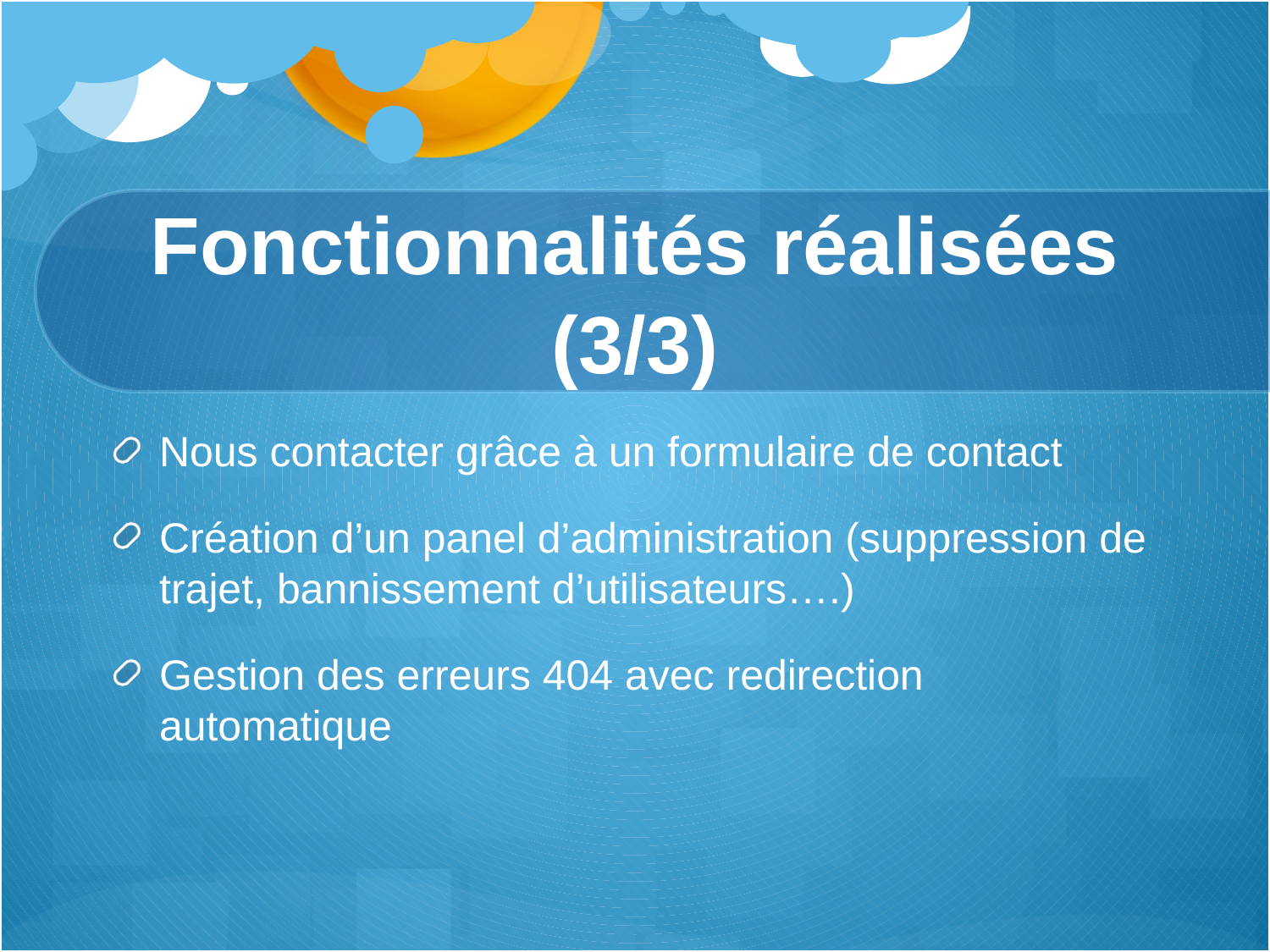

# Fonctionnalités réalisées (3/3)
Nous contacter grâce à un formulaire de contact
Création d’un panel d’administration (suppression de trajet, bannissement d’utilisateurs….)
Gestion des erreurs 404 avec redirection automatique